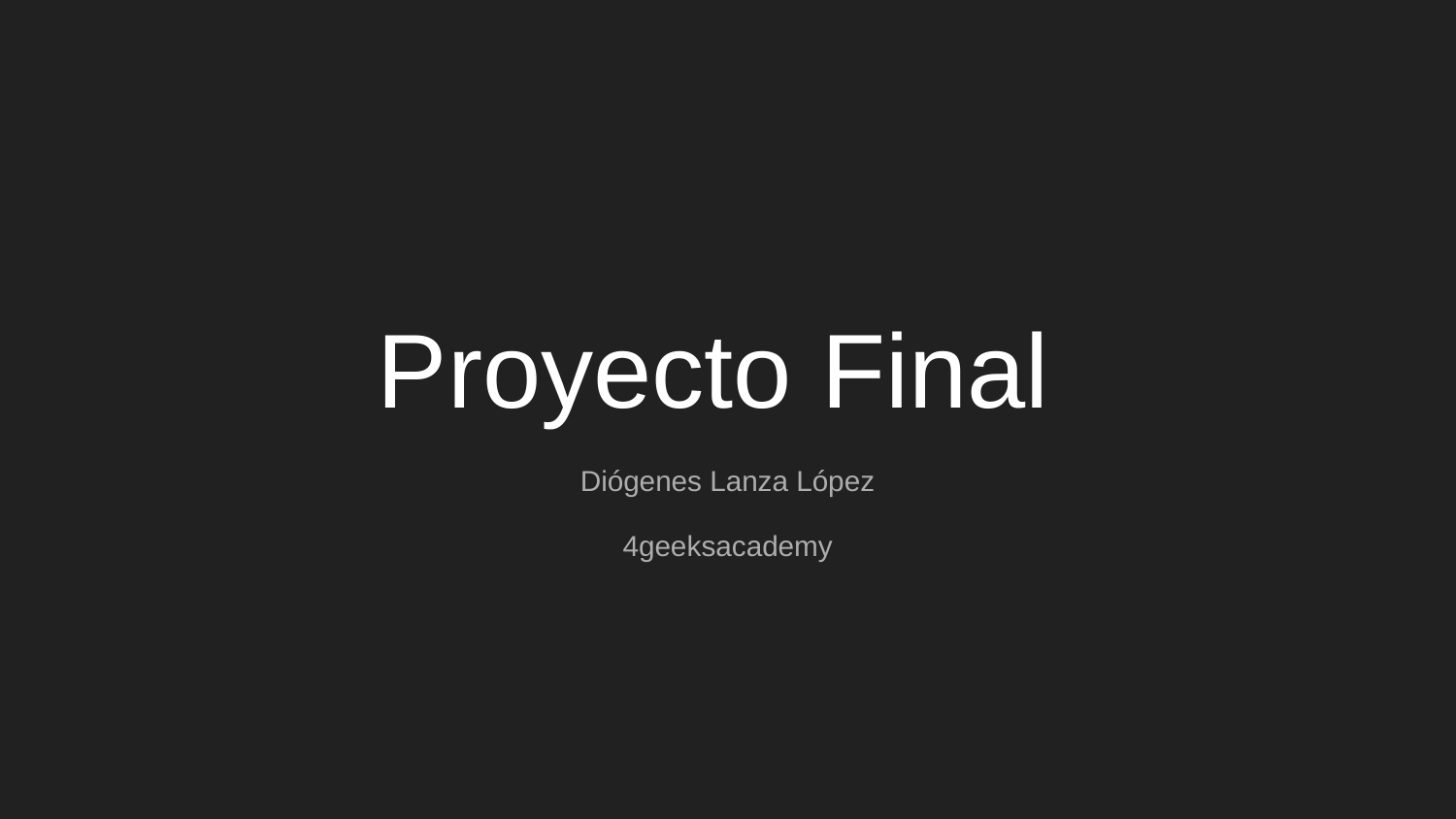

# Proyecto Final
Diógenes Lanza López

4geeksacademy